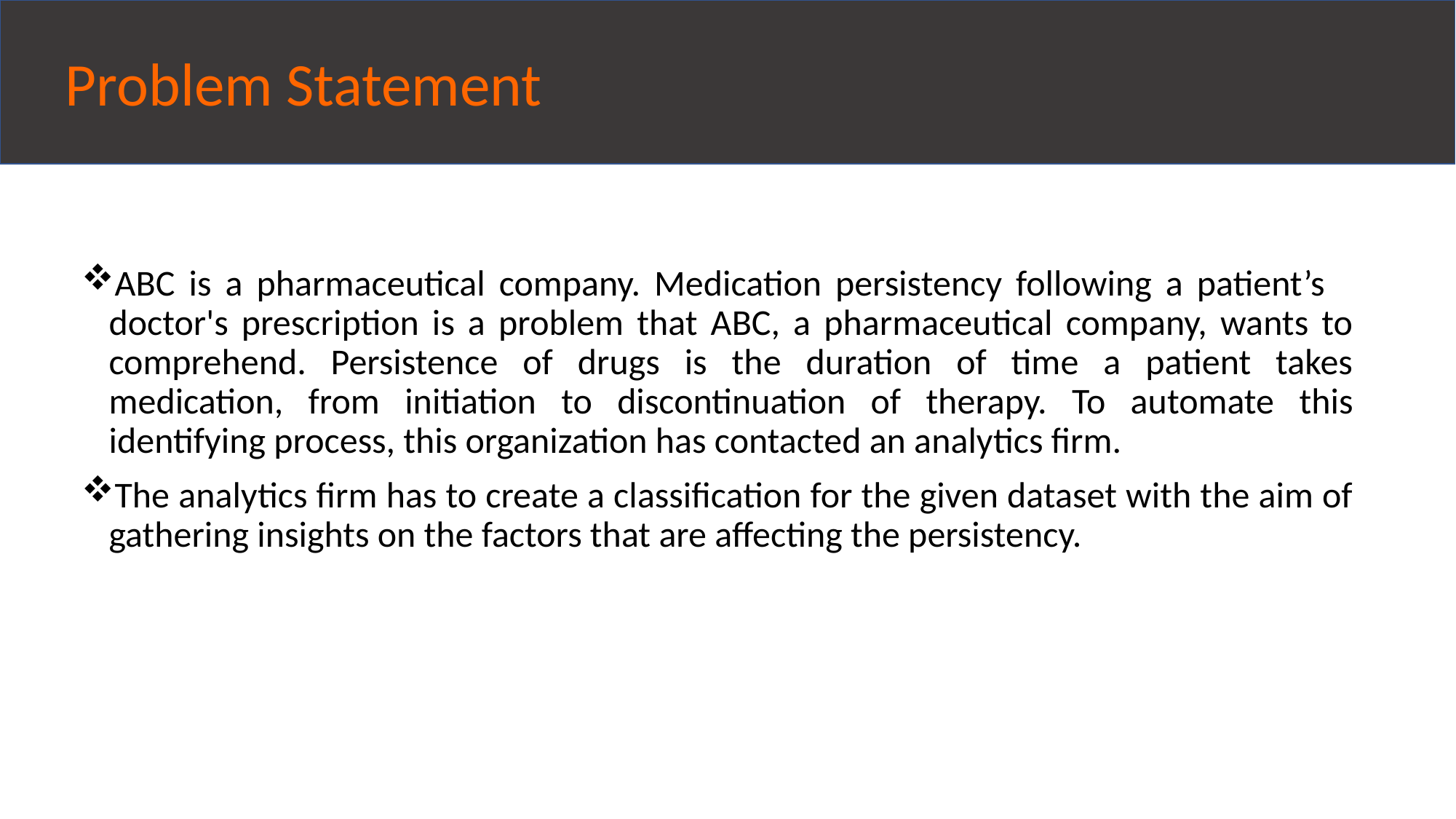

Problem Statement
ABC is a pharmaceutical company. Medication persistency following a patient’s   doctor's prescription is a problem that ABC, a pharmaceutical company, wants to comprehend. Persistence of drugs is the duration of time a patient takes medication, from initiation to discontinuation of therapy. To automate this identifying process, this organization has contacted an analytics firm.
The analytics firm has to create a classification for the given dataset with the aim of gathering insights on the factors that are affecting the persistency.